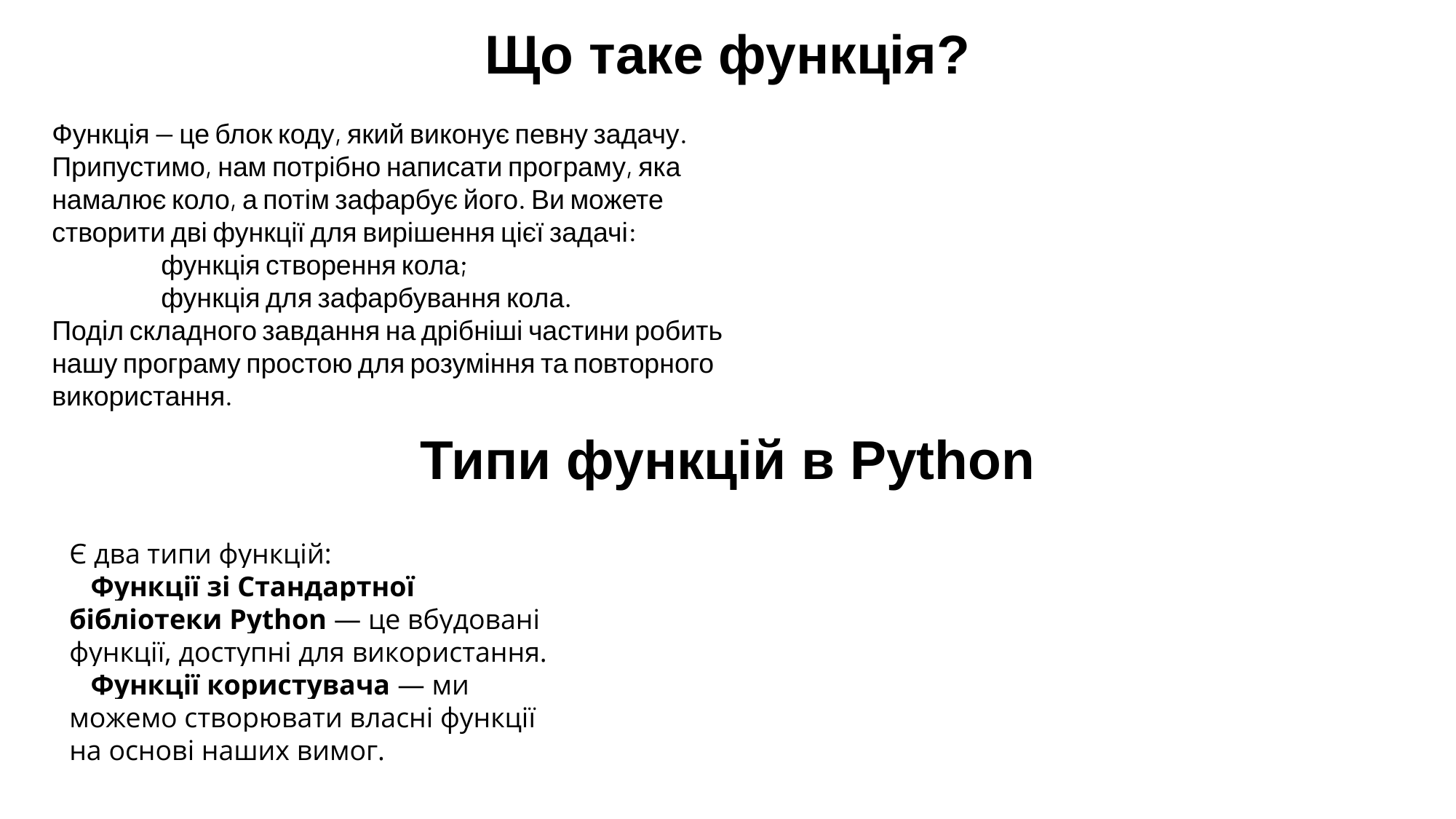

Що таке функція?
Функція — це блок коду, який виконує певну задачу.  Припустимо, нам потрібно написати програму, яка намалює коло, а потім зафарбує його. Ви можете створити дві функції для вирішення цієї задачі:
	функція створення кола;
	функція для зафарбування кола.
Поділ складного завдання на дрібніші частини робить нашу програму простою для розуміння та повторного використання.
Типи функцій в Python
Є два типи функцій:
   Функції зі Стандартної бібліотеки Python — це вбудовані функції, доступні для використання.
   Функції користувача — ми можемо створювати власні функції на основі наших вимог.